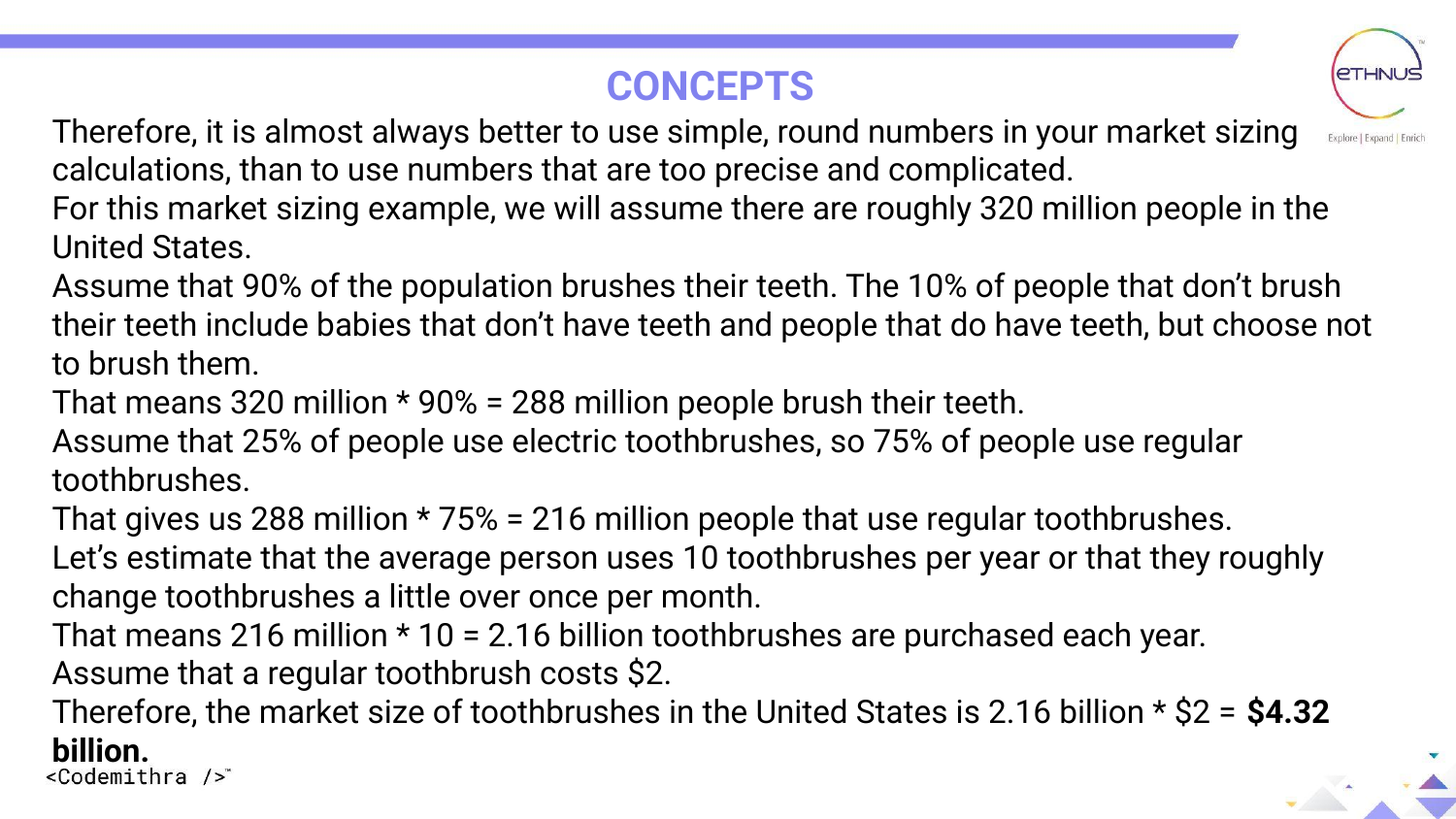

CONCEPTS

Therefore, it is almost always better to use simple, round numbers in your market sizing calculations, than to use numbers that are too precise and complicated.
For this market sizing example, we will assume there are roughly 320 million people in the United States.
Assume that 90% of the population brushes their teeth. The 10% of people that don’t brush their teeth include babies that don’t have teeth and people that do have teeth, but choose not to brush them.
That means 320 million * 90% = 288 million people brush their teeth.
Assume that 25% of people use electric toothbrushes, so 75% of people use regular toothbrushes.
That gives us 288 million * 75% = 216 million people that use regular toothbrushes.
Let’s estimate that the average person uses 10 toothbrushes per year or that they roughly change toothbrushes a little over once per month.
That means 216 million * 10 = 2.16 billion toothbrushes are purchased each year.
Assume that a regular toothbrush costs $2.
Therefore, the market size of toothbrushes in the United States is 2.16 billion * $2 = $4.32 billion.